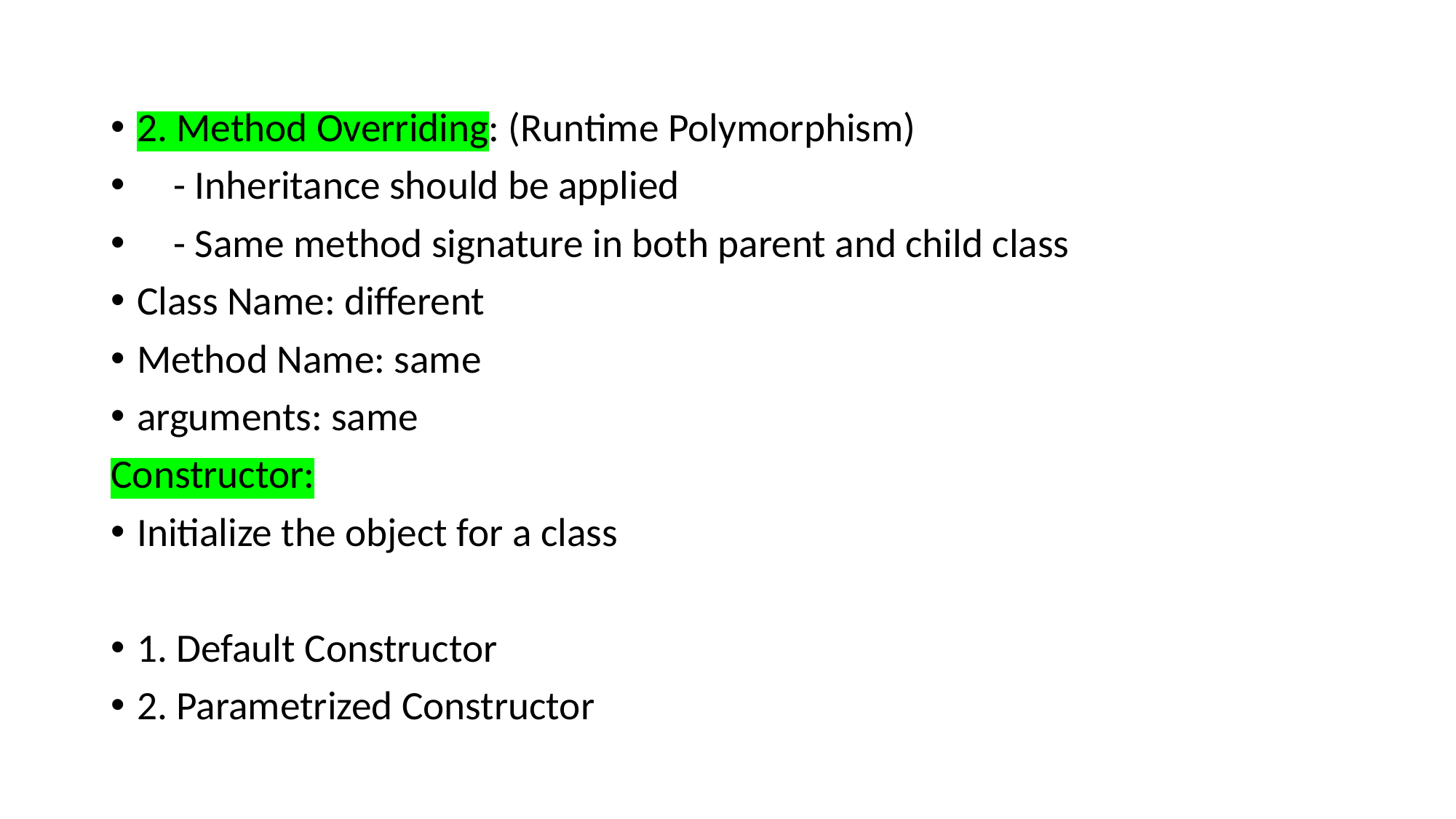

#
2. Method Overriding: (Runtime Polymorphism)
    - Inheritance should be applied
    - Same method signature in both parent and child class
Class Name: different
Method Name: same
arguments: same
Constructor:
Initialize the object for a class

1. Default Constructor
2. Parametrized Constructor